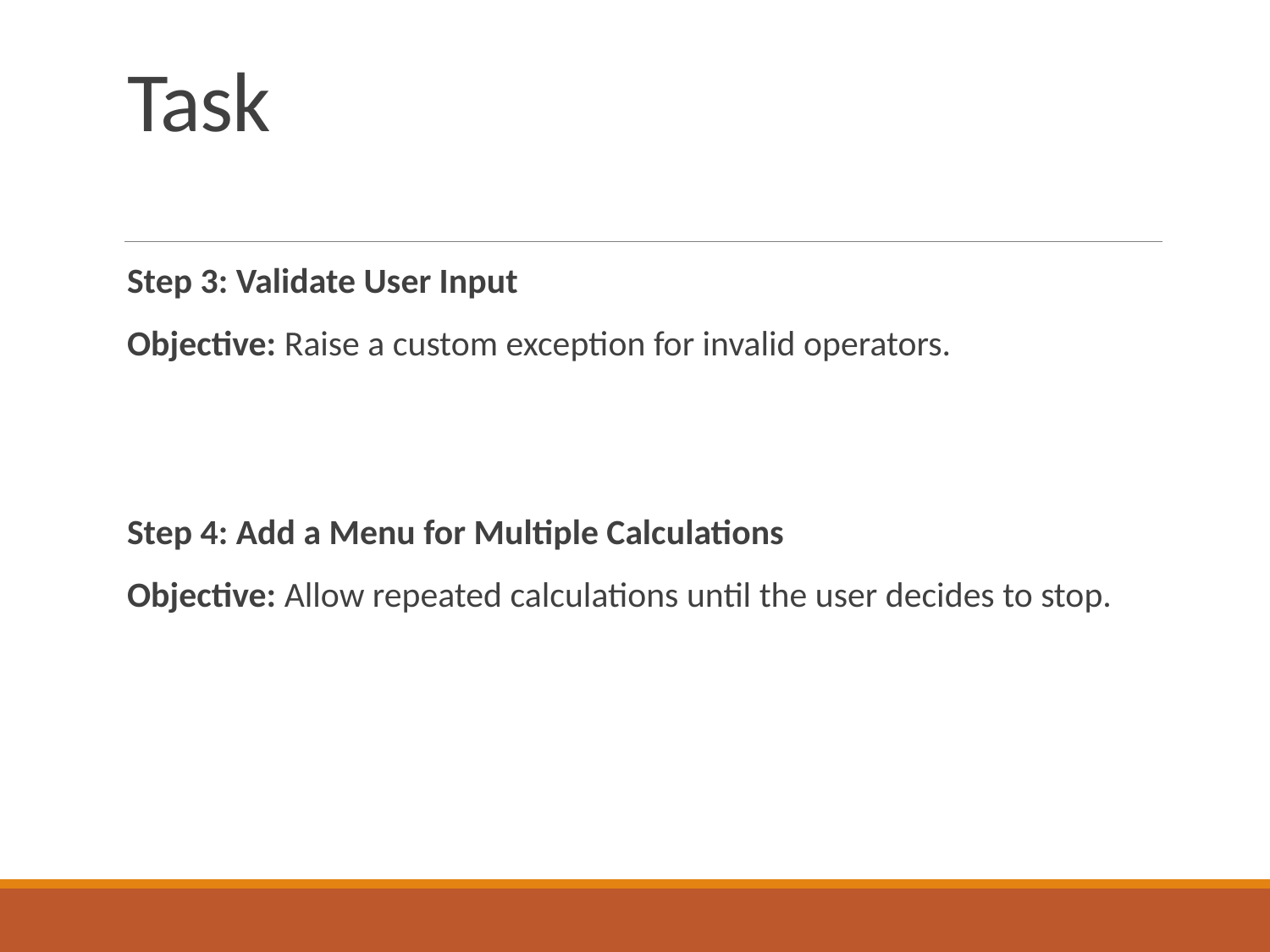

# Task

Step 3: Validate User Input
Objective: Raise a custom exception for invalid operators.

Step 4: Add a Menu for Multiple Calculations
Objective: Allow repeated calculations until the user decides to stop.